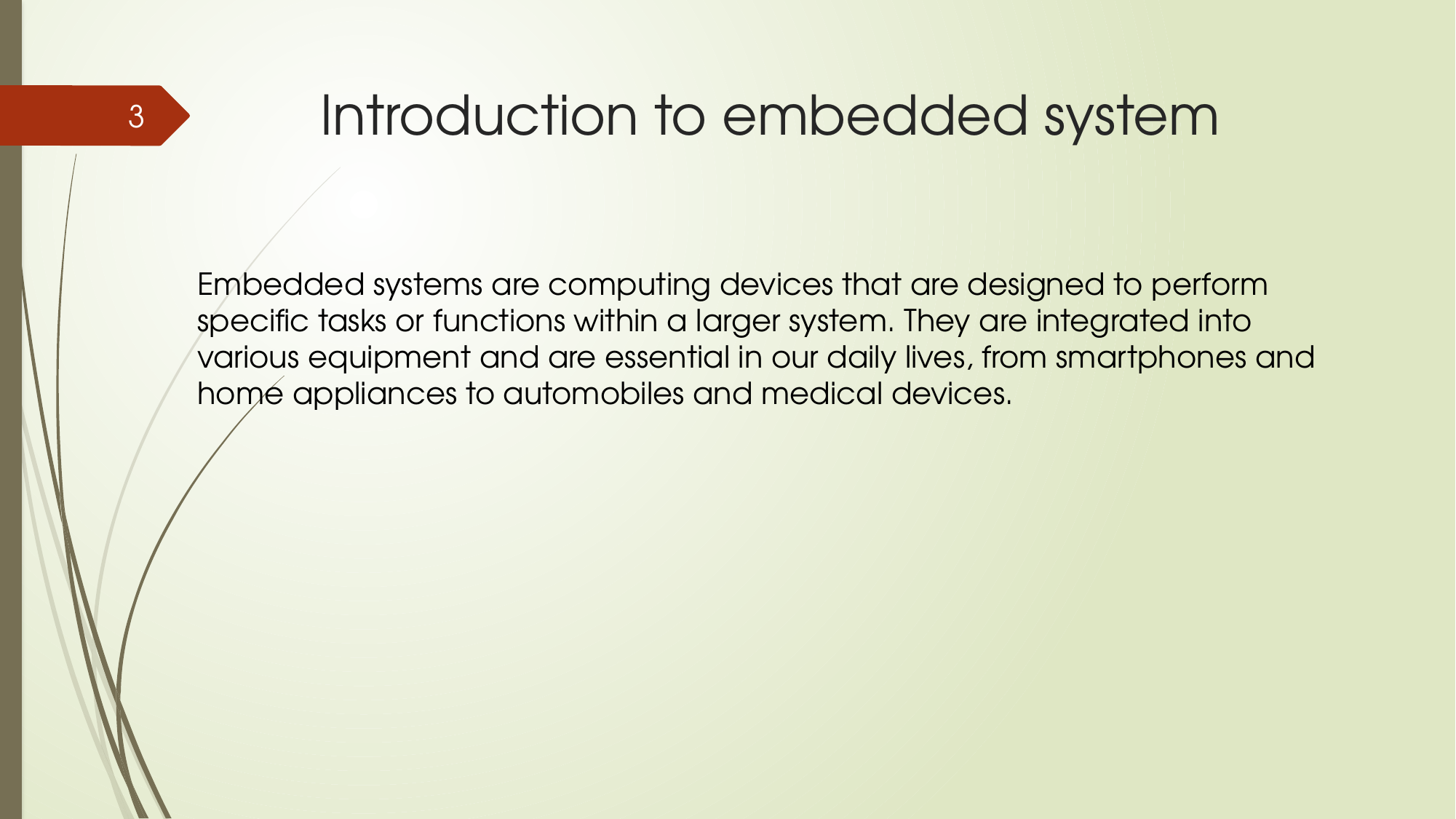

# Introduction to embedded system
3
Embedded systems are computing devices that are designed to perform specific tasks or functions within a larger system. They are integrated into various equipment and are essential in our daily lives, from smartphones and home appliances to automobiles and medical devices.